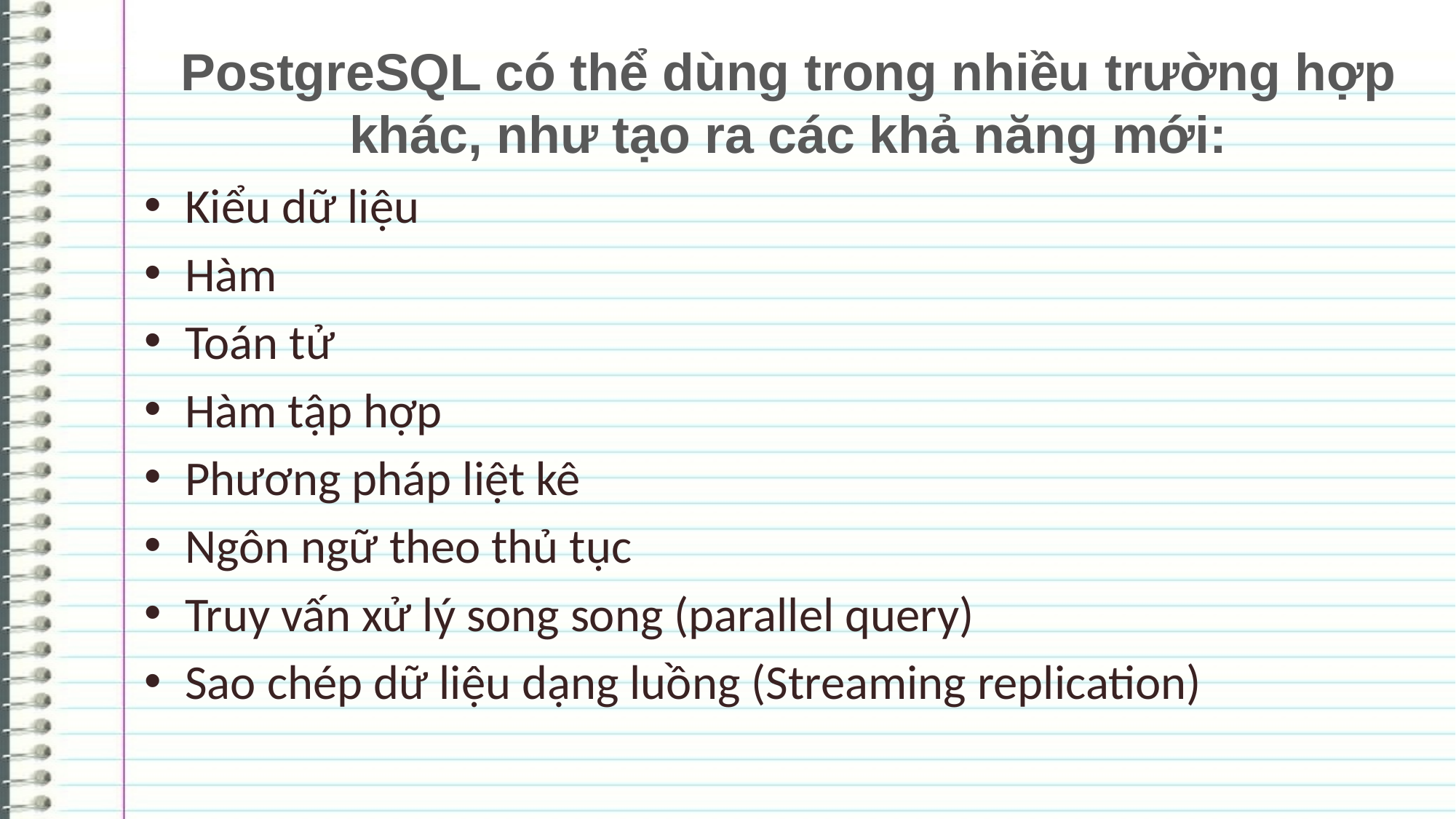

# PostgreSQL có thể dùng trong nhiều trường hợp khác, như tạo ra các khả năng mới:
Kiểu dữ liệu
Hàm
Toán tử
Hàm tập hợp
Phương pháp liệt kê
Ngôn ngữ theo thủ tục
Truy vấn xử lý song song (parallel query)
Sao chép dữ liệu dạng luồng (Streaming replication)